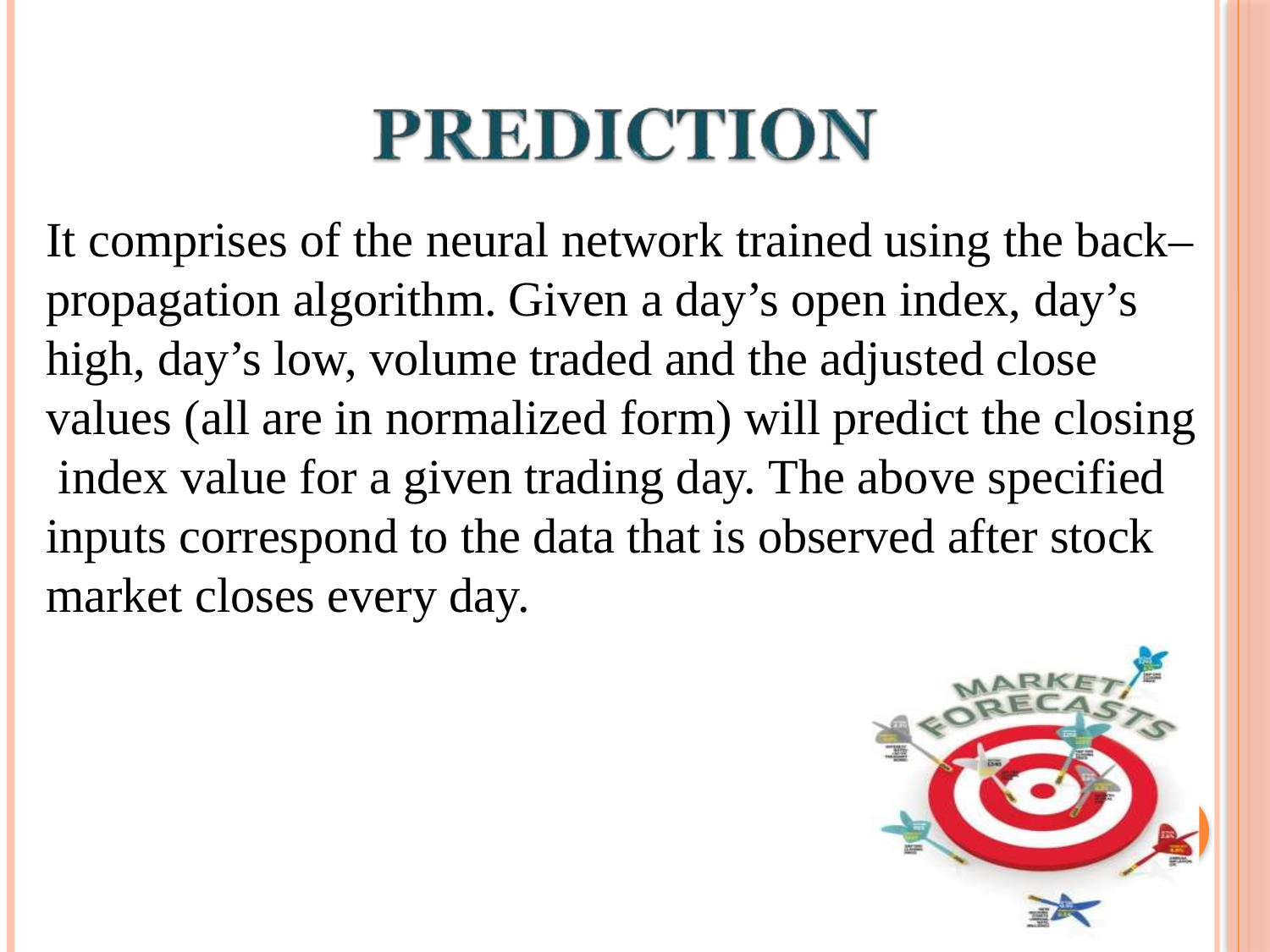

It comprises of the neural network trained using the back–propagation algorithm. Given a day’s open index, day’s  high, day’s low, volume traded and the adjusted close  values (all are in normalized form) will predict the closing  index value for a given trading day. The above specified  inputs correspond to the data that is observed after stock market closes every day.